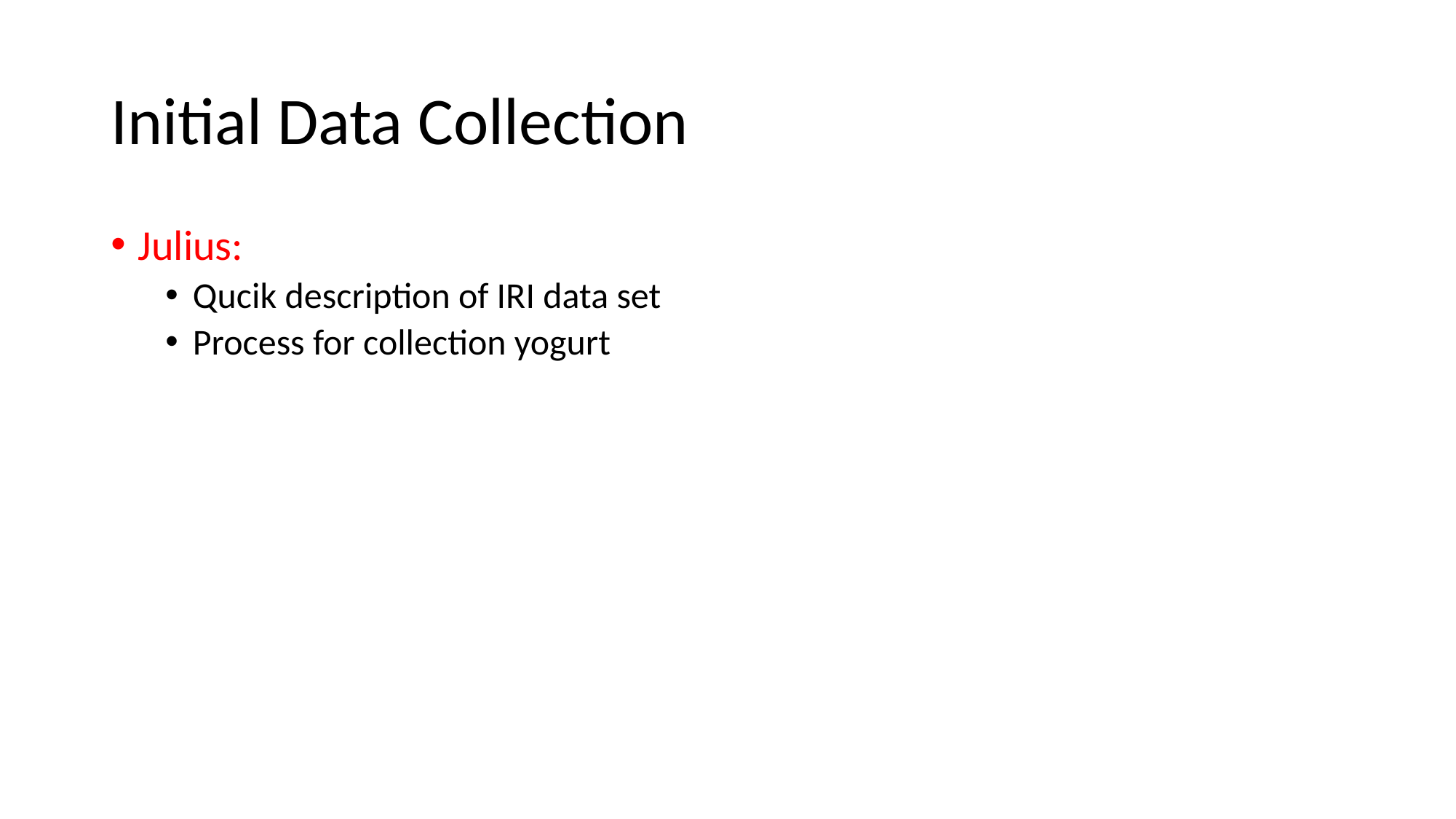

# Initial Data Collection
Julius:
Qucik description of IRI data set
Process for collection yogurt